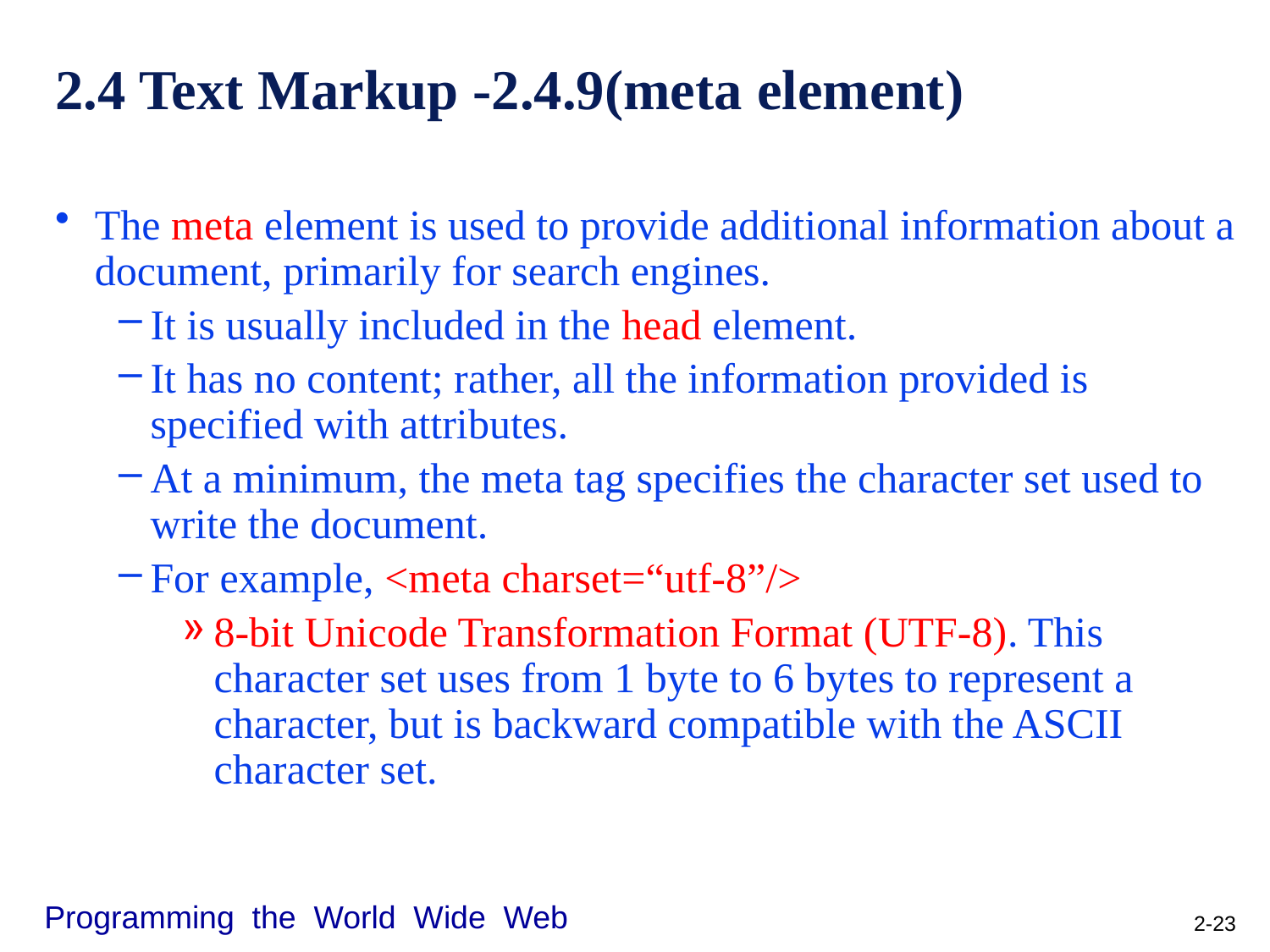

# 2.4 Text Markup -2.4.9(meta element)

The meta element is used to provide additional information about a document, primarily for search engines.
It is usually included in the head element.
It has no content; rather, all the information provided is specified with attributes.
At a minimum, the meta tag specifies the character set used to write the document.
For example, <meta charset=“utf-8”/>
8-bit Unicode Transformation Format (UTF-8). This character set uses from 1 byte to 6 bytes to represent a character, but is backward compatible with the ASCII character set.